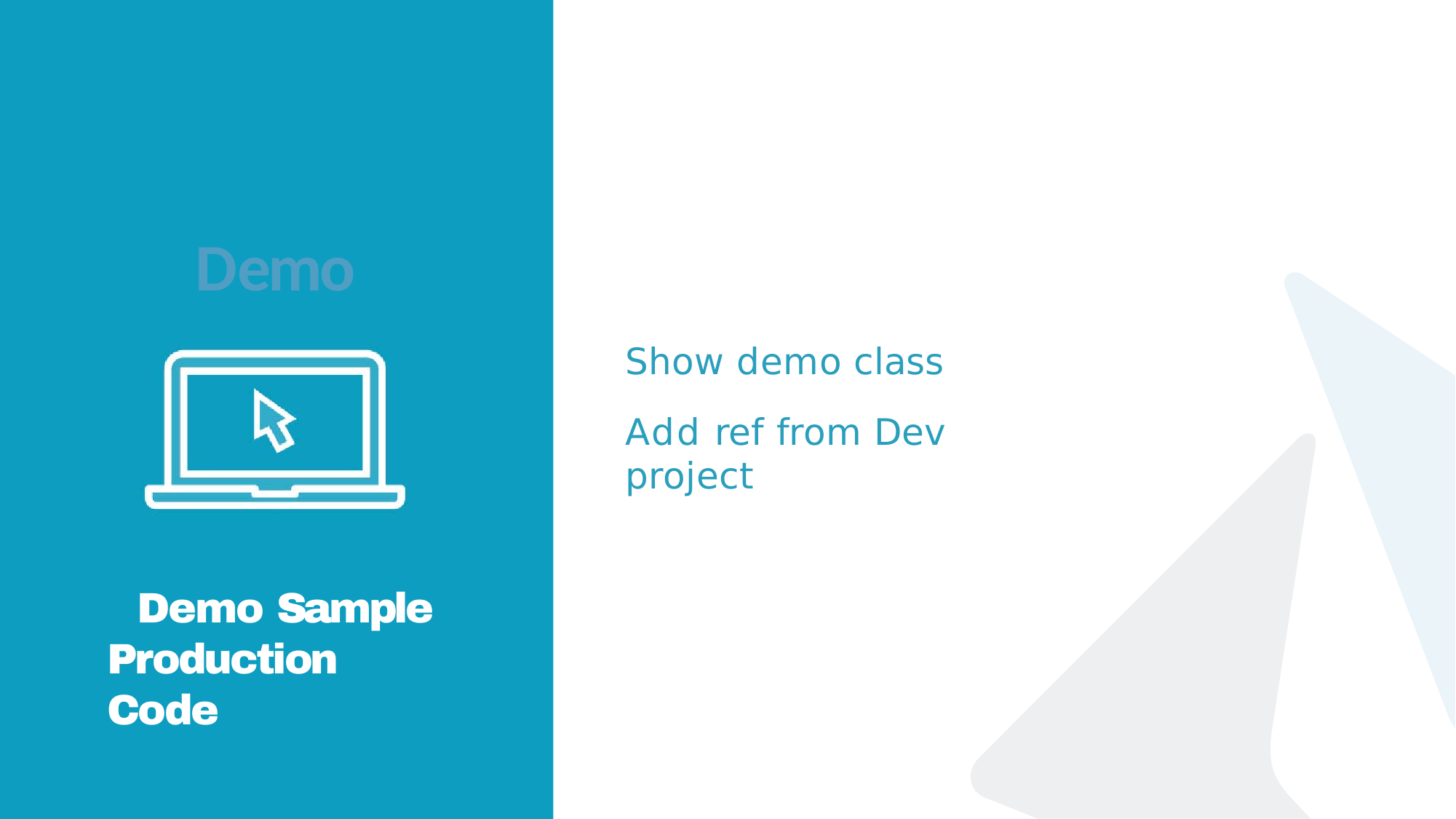

# Demo
Show demo class
Add ref from Dev project
Demo Sample  Production Code